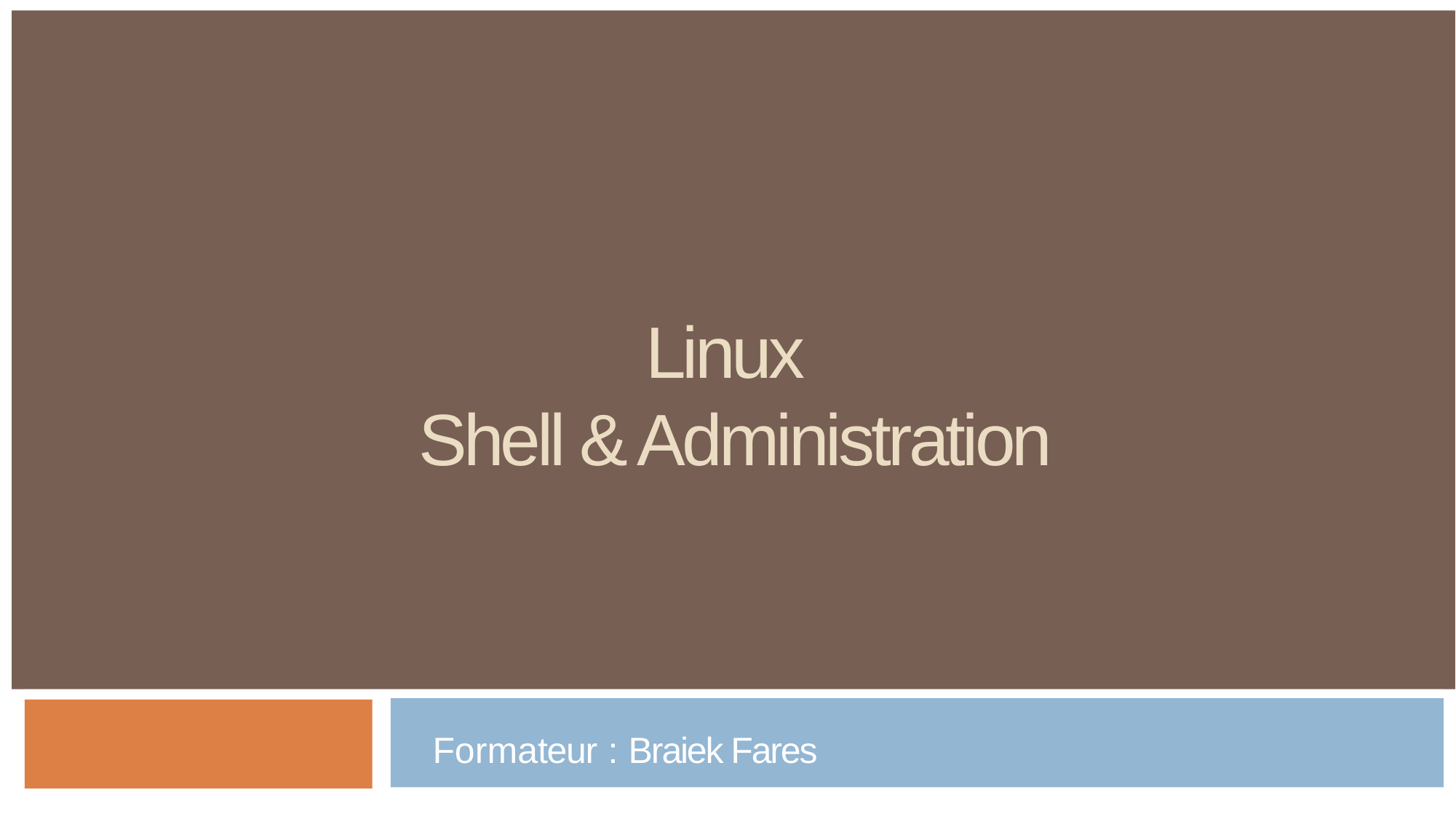

# Linux Shell & Administration

Formateur : Braiek Fares